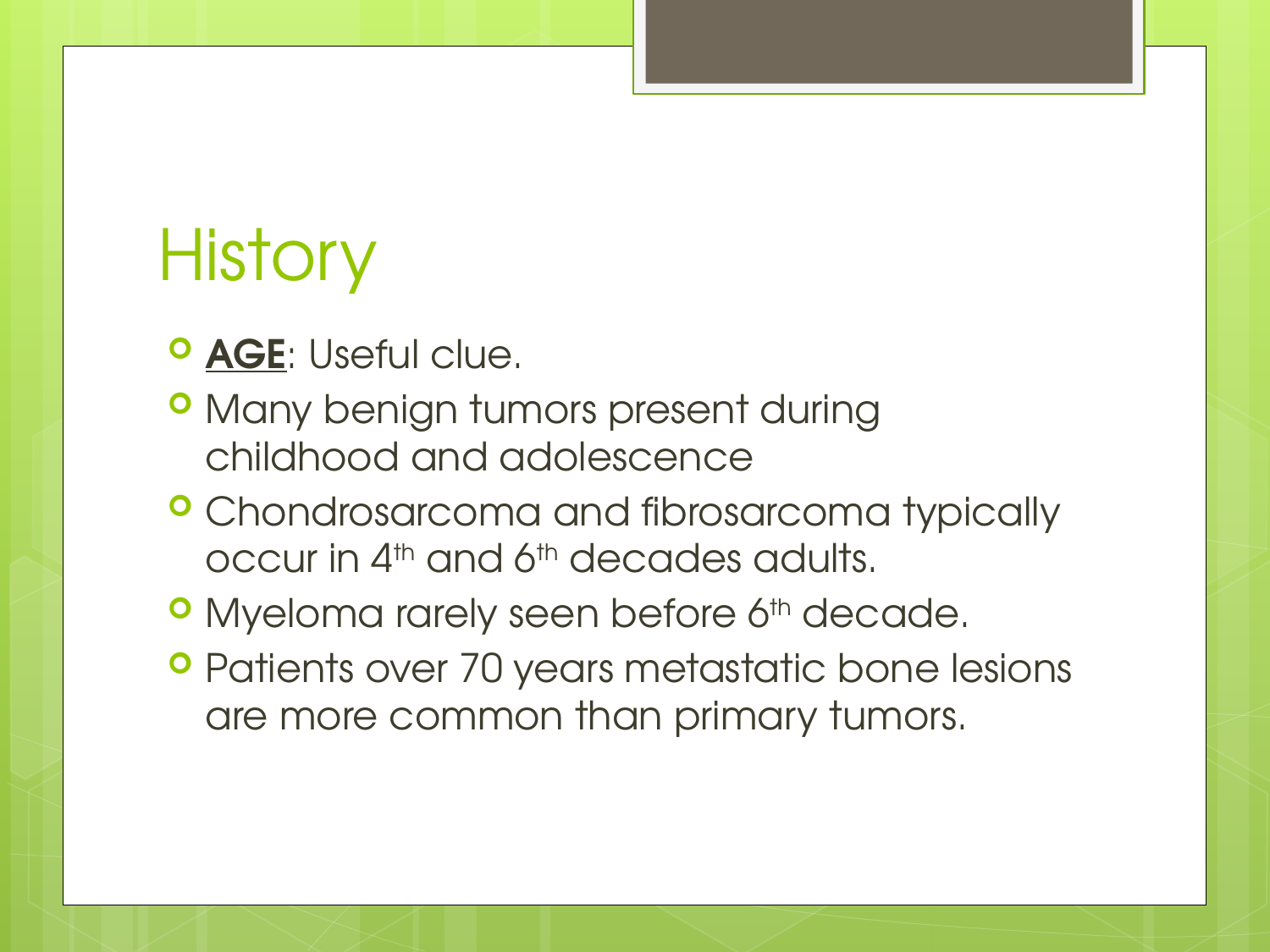

# History
AGE: Useful clue.
Many benign tumors present during childhood and adolescence
Chondrosarcoma and fibrosarcoma typically occur in 4th and 6th decades adults.
Myeloma rarely seen before 6th decade.
Patients over 70 years metastatic bone lesions are more common than primary tumors.